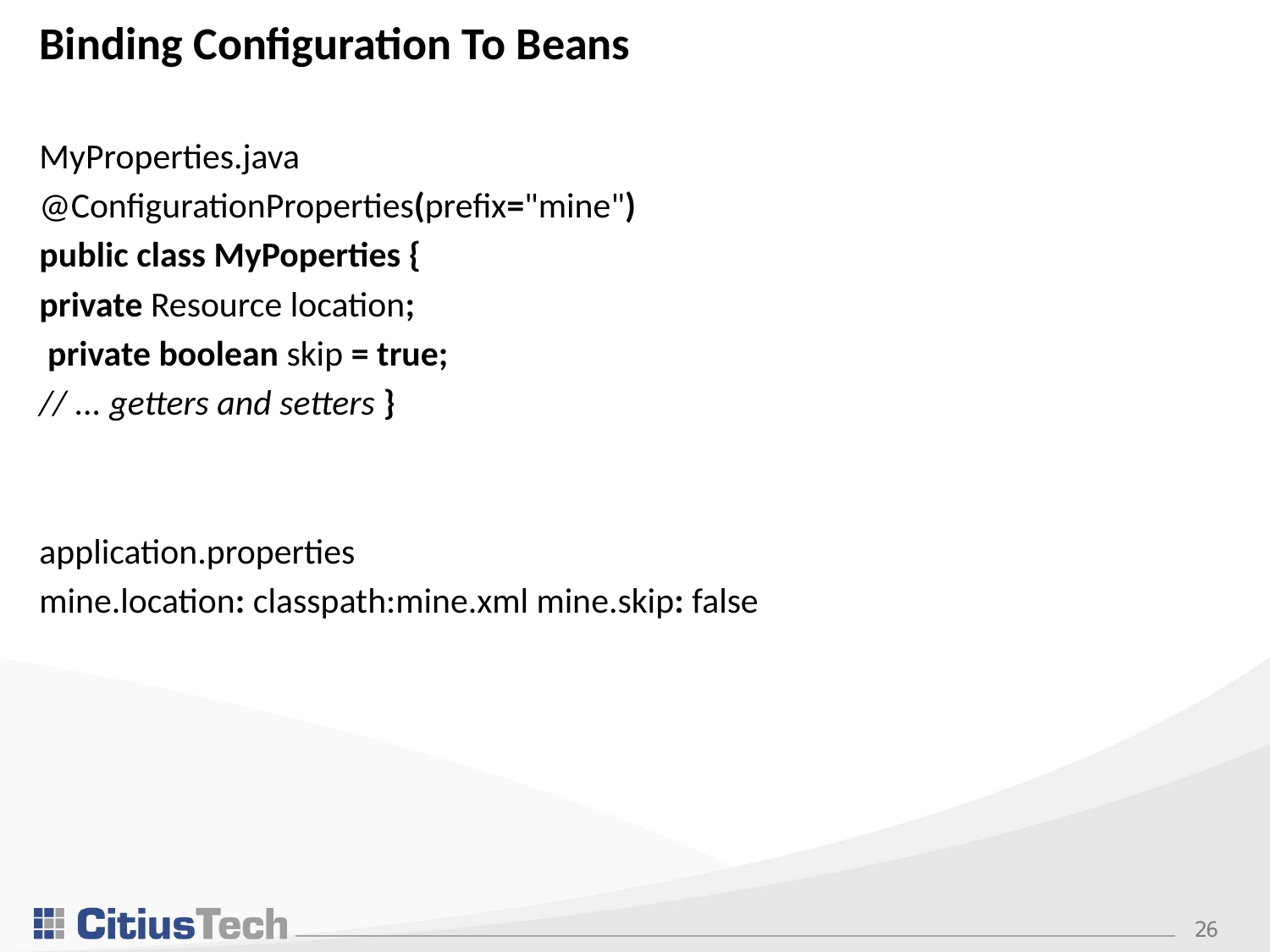

# Binding Configuration To Beans
MyProperties.java
@ConfigurationProperties(prefix="mine")
public class MyPoperties {
private Resource location;
 private boolean skip = true;
// ... getters and setters }

application.properties
mine.location: classpath:mine.xml mine.skip: false